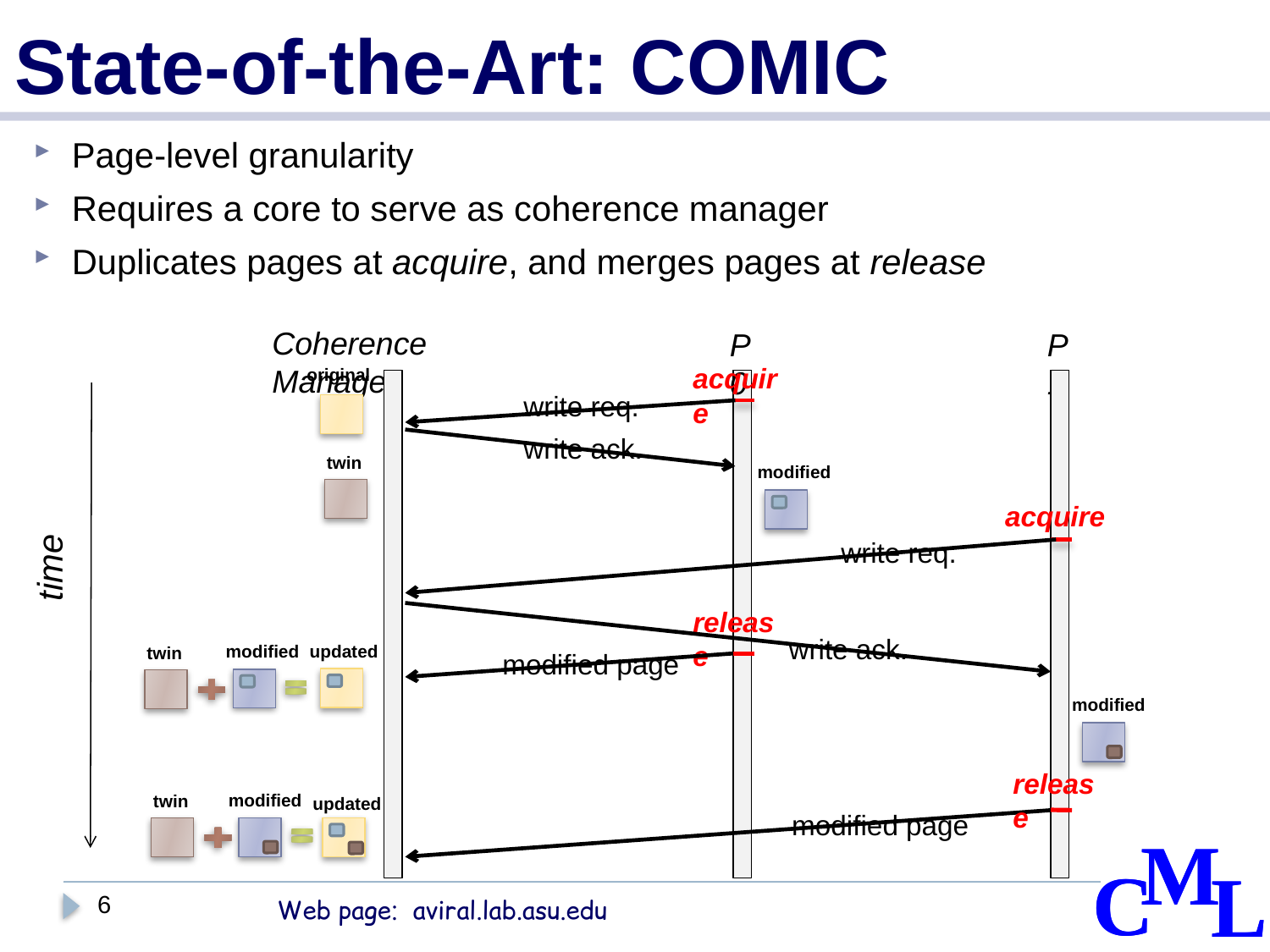

# State-of-the-Art: COMIC
Page-level granularity
Requires a core to serve as coherence manager
Duplicates pages at acquire, and merges pages at release
Coherence Manager
P0
P1
acquire
original

write req.

write ack.
twin
modified

acquire

write req.
time
release
write ack.
modified
updated
twin
modified page

modified

release
modified
twin
updated
modified page

6